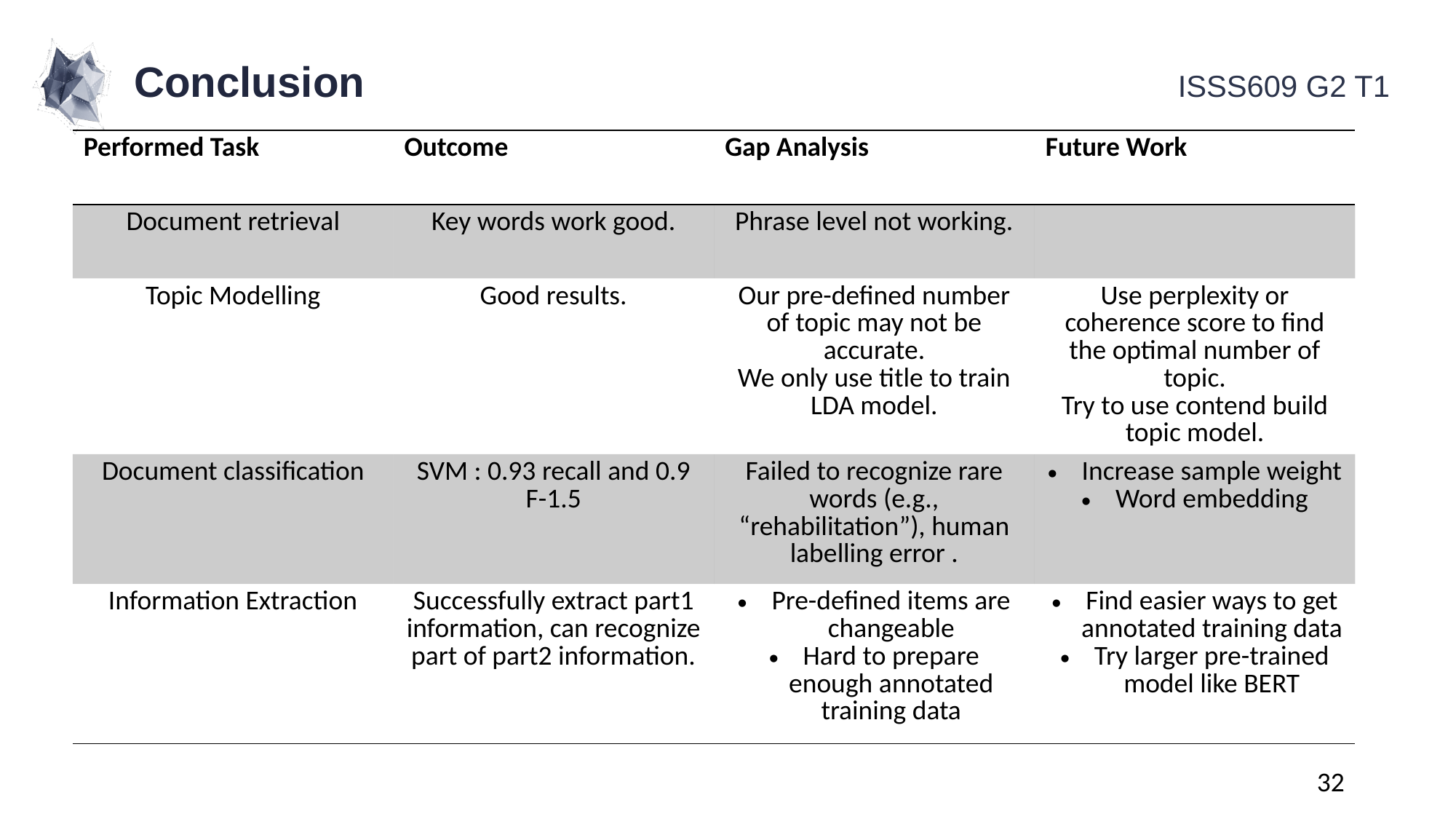

Conclusion
| Performed Task | Outcome | Gap Analysis | Future Work |
| --- | --- | --- | --- |
| Document retrieval | Key words work good. | Phrase level not working. |  |
| Topic Modelling | Good results. | Our pre-defined number of topic may not be accurate. We only use title to train LDA model. | Use perplexity or coherence score to find the optimal number of topic. Try to use contend build topic model. |
| Document classification | SVM : 0.93 recall and 0.9 F-1.5 | Failed to recognize rare words (e.g., “rehabilitation”), human labelling error . | Increase sample weight Word embedding |
| Information Extraction | Successfully extract part1 information, can recognize part of part2 information. | Pre-defined items are changeable Hard to prepare enough annotated training data | Find easier ways to get annotated training data Try larger pre-trained model like BERT |
32